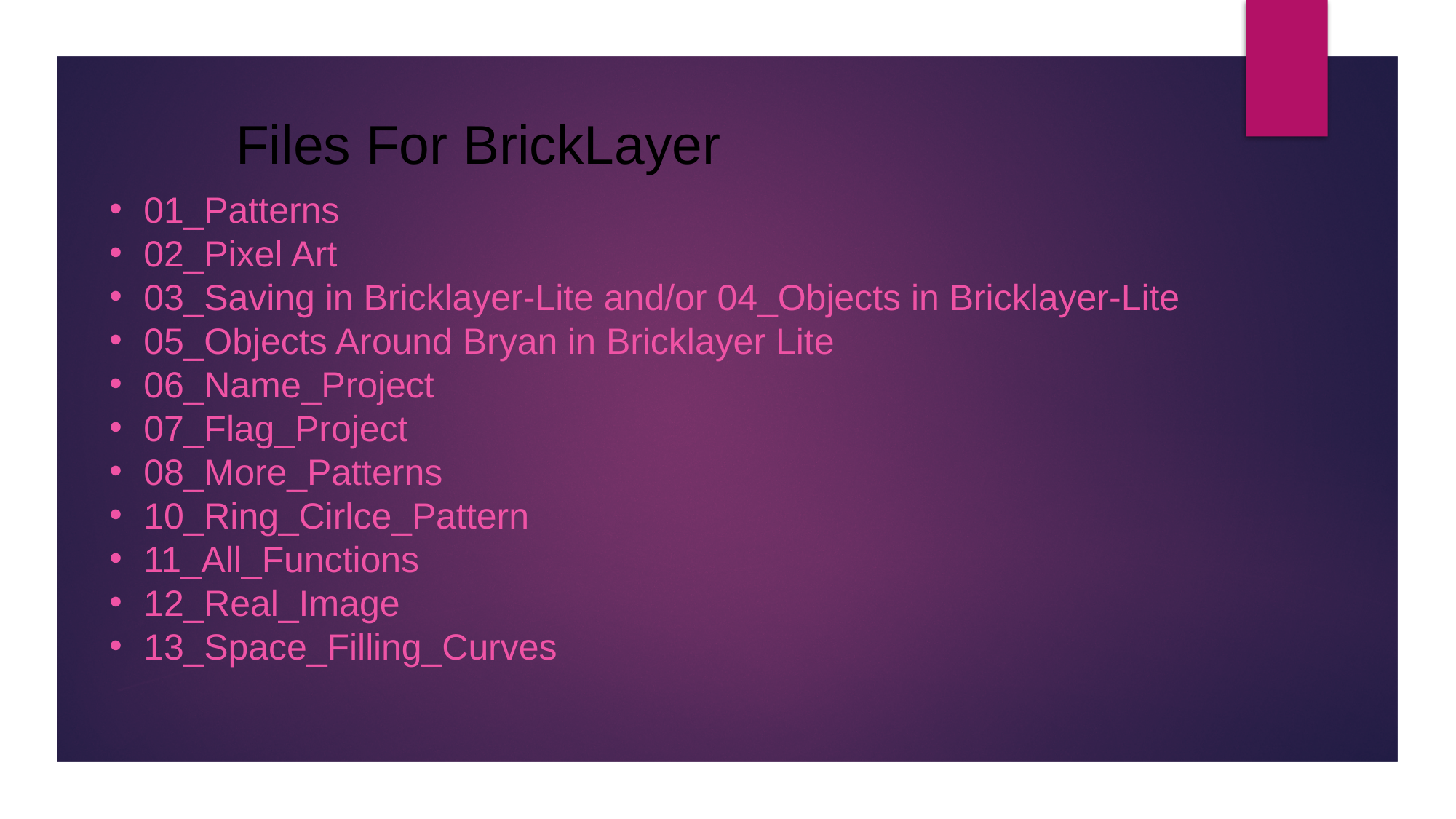

Files For BrickLayer
01_Patterns
02_Pixel Art
03_Saving in Bricklayer-Lite and/or 04_Objects in Bricklayer-Lite
05_Objects Around Bryan in Bricklayer Lite
06_Name_Project
07_Flag_Project
08_More_Patterns
10_Ring_Cirlce_Pattern
11_All_Functions
12_Real_Image
13_Space_Filling_Curves